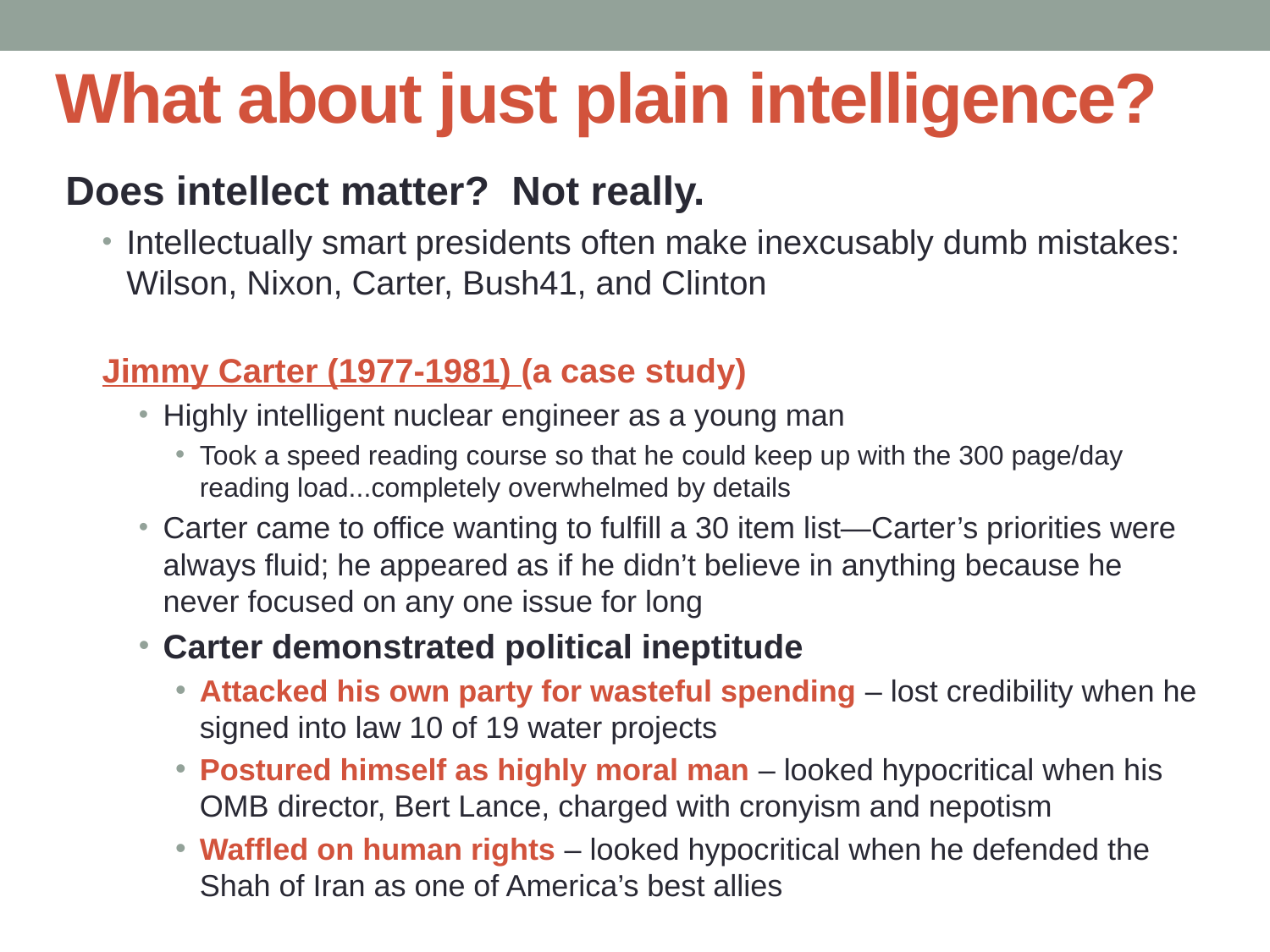

# What about just plain intelligence?
Does intellect matter?  Not really.
Intellectually smart presidents often make inexcusably dumb mistakes:  Wilson, Nixon, Carter, Bush41, and Clinton
Jimmy Carter (1977-1981) (a case study)
Highly intelligent nuclear engineer as a young man
Took a speed reading course so that he could keep up with the 300 page/day reading load...completely overwhelmed by details
Carter came to office wanting to fulfill a 30 item list—Carter’s priorities were always fluid; he appeared as if he didn’t believe in anything because he never focused on any one issue for long
Carter demonstrated political ineptitude
Attacked his own party for wasteful spending – lost credibility when he signed into law 10 of 19 water projects
Postured himself as highly moral man – looked hypocritical when his OMB director, Bert Lance, charged with cronyism and nepotism
Waffled on human rights – looked hypocritical when he defended the Shah of Iran as one of America’s best allies